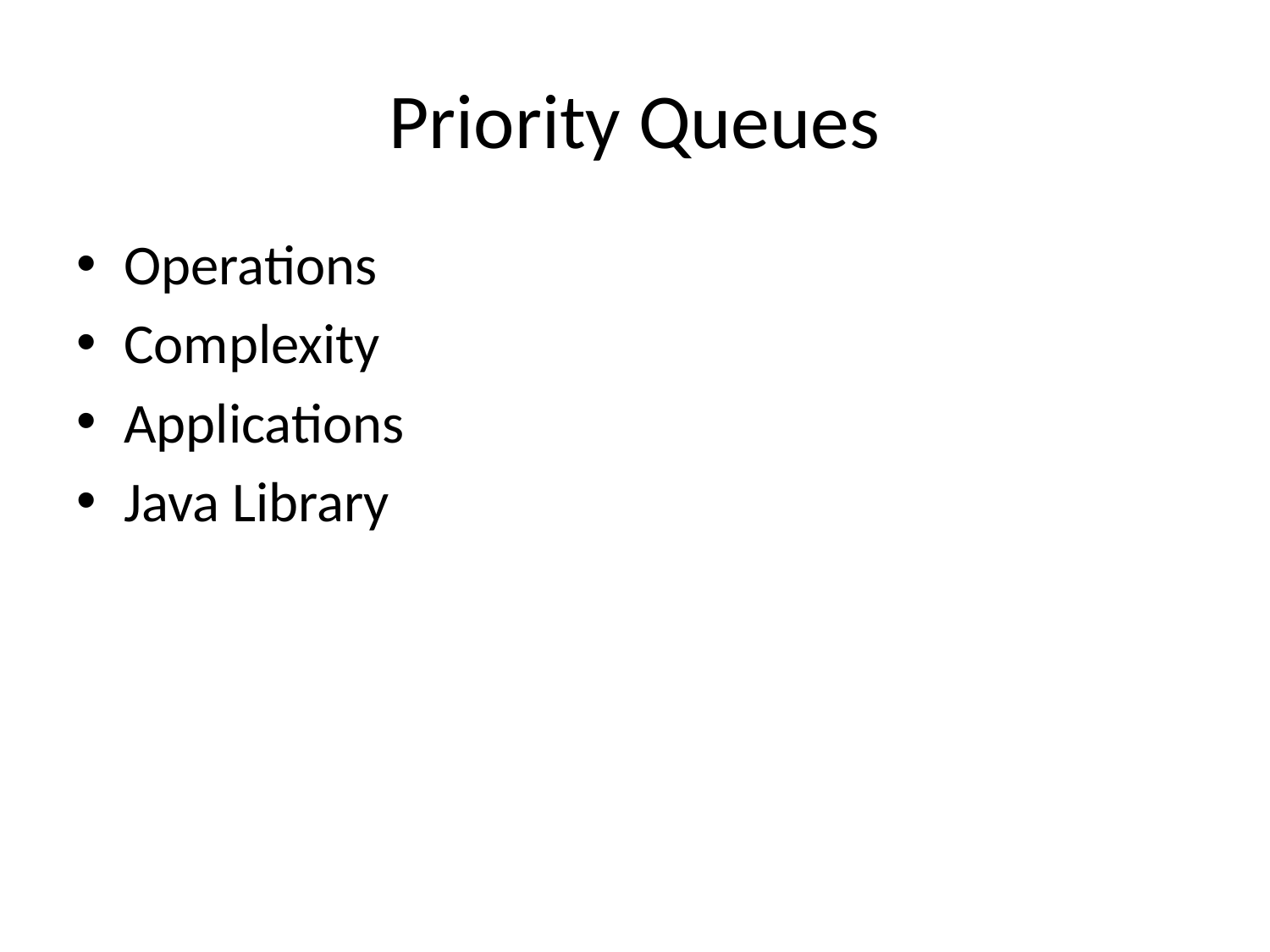

# Priority Queues
Operations
Complexity
Applications
Java Library